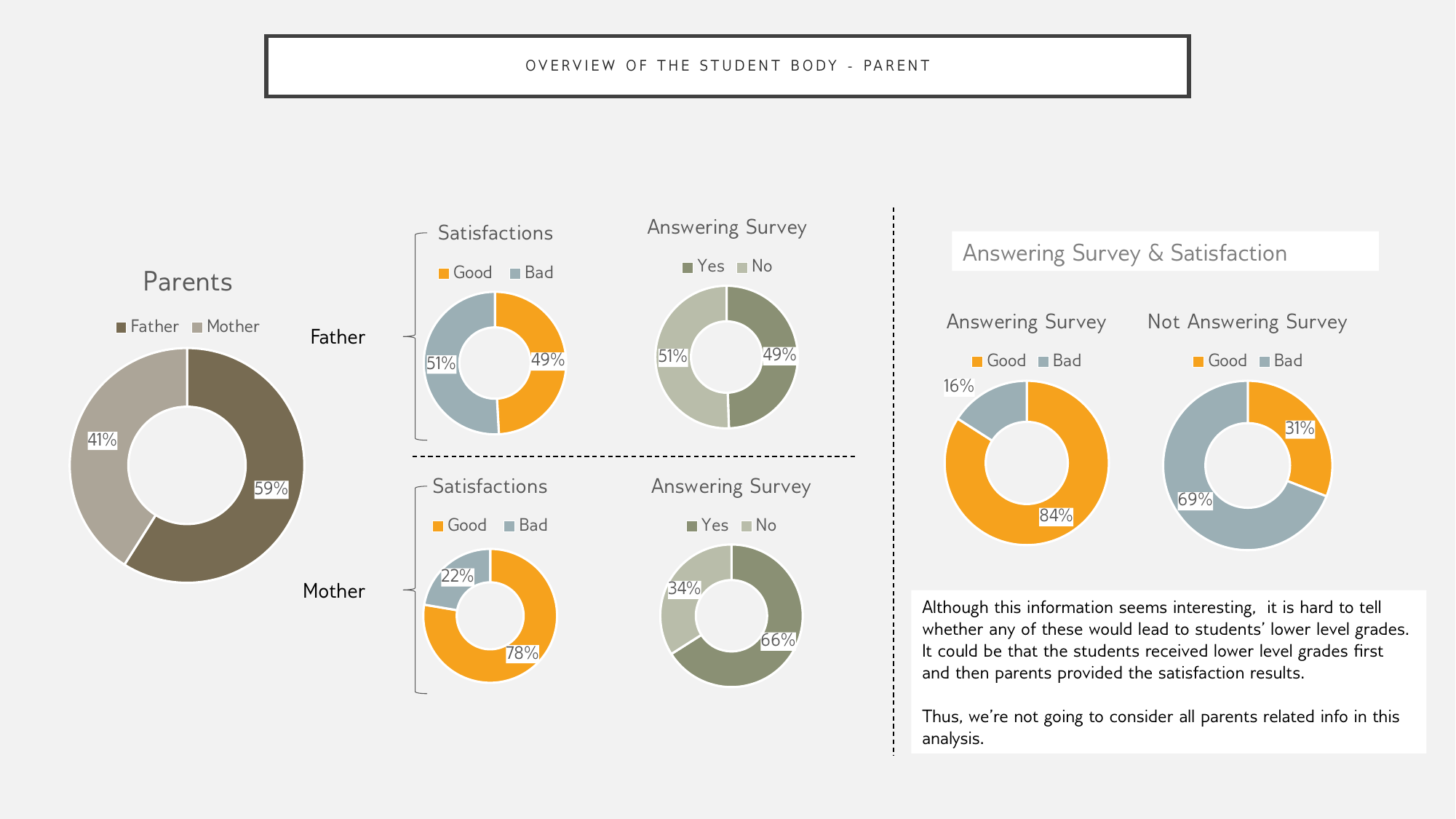

# Overview of the student body - Parent

### Chart: Answering Survey

| Category | Anwering Survey |
|---|---|
| Yes | 140.0 |
| No | 143.0 |

### Chart: Satisfactions

| Category | Satisfaction |
|---|---|
| Good  | 139.0 |
| Bad | 144.0 |

### Chart: Parents

| Category | Relation |
|---|---|
| Father | 283.0 |
| Mother | 197.0 |
Father

### Chart: Satisfactions

| Category | Satisfaction |
|---|---|
| Good  | 153.0 |
| Bad | 44.0 |

### Chart: Answering Survey

| Category | Anwering Survey |
|---|---|
| Yes | 130.0 |
| No | 67.0 |
Mother

Answering Survey & Satisfaction

### Chart: Not Answering Survey

| Category | Anwering Survey |
|---|---|
| Good | 65.0 |
| Bad | 145.0 |

### Chart: Answering Survey

| Category | Anwering Survey |
|---|---|
| Good | 227.0 |
| Bad | 43.0 |
Although this information seems interesting,  it is hard to tell whether any of these would lead to students’ lower level grades. It could be that the students received lower level grades first and then parents provided the satisfaction results.

Thus, we’re not going to consider all parents related info in this analysis.